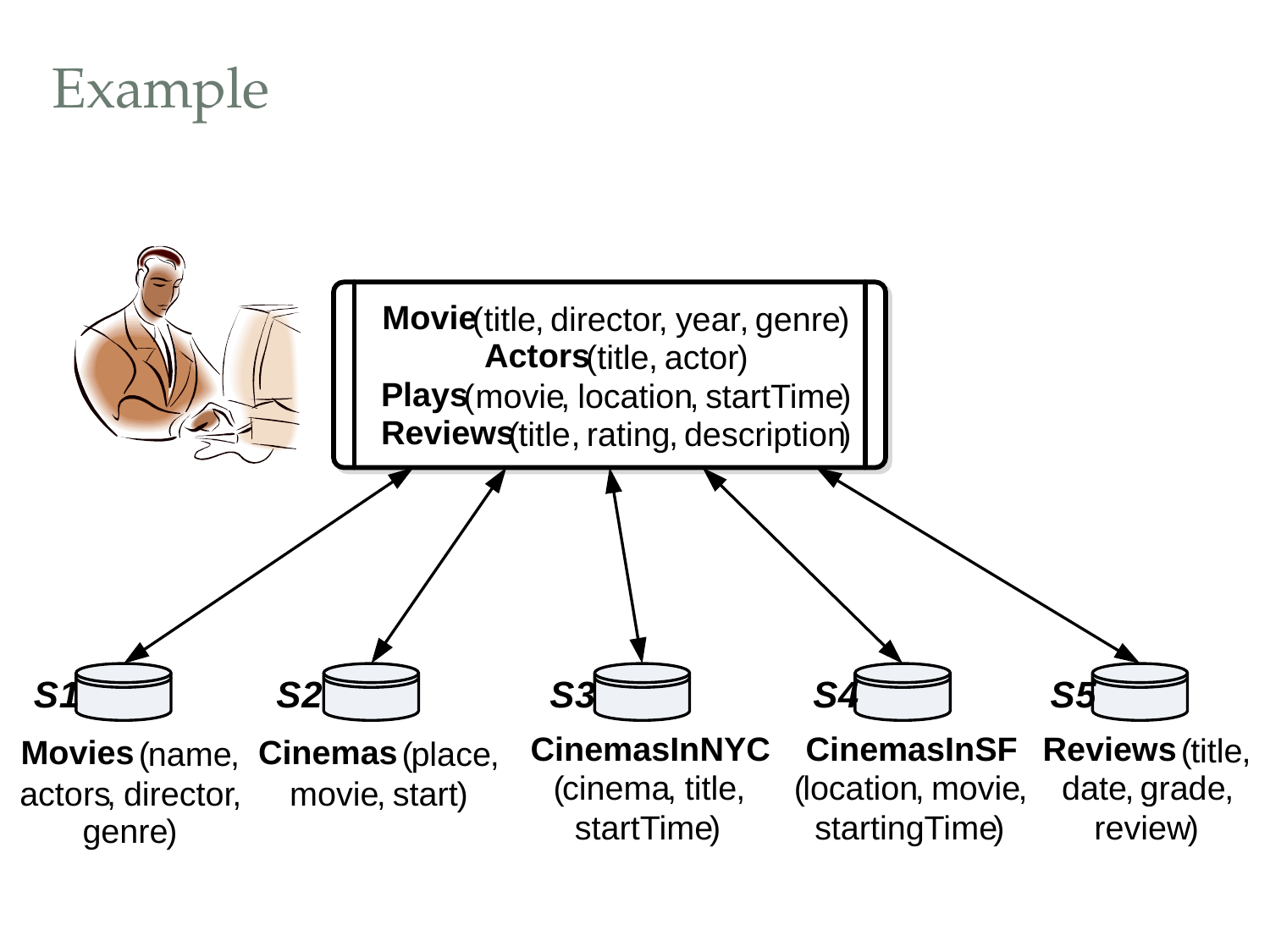

# Example

Movie
(
title
,
director
,
year
,
genre
)
Actors
(
title
,
actor
)
Plays
(
movie
,
location
,
startTime
)
Reviews
(
title
,
rating
,
description
)

S
1
S
2
S
3
S
4
S
5

CinemasInNYC
CinemasInSF
Reviews
(
title
,
Movies
Cinemas
(
name
,
(
place
,
(
cinema
,
title
,
(
location
,
movie
,
date
,
grade
,
actors
,
director
,
movie
,
start
)
startTime
)
startingTime
)
review
)
genre
)